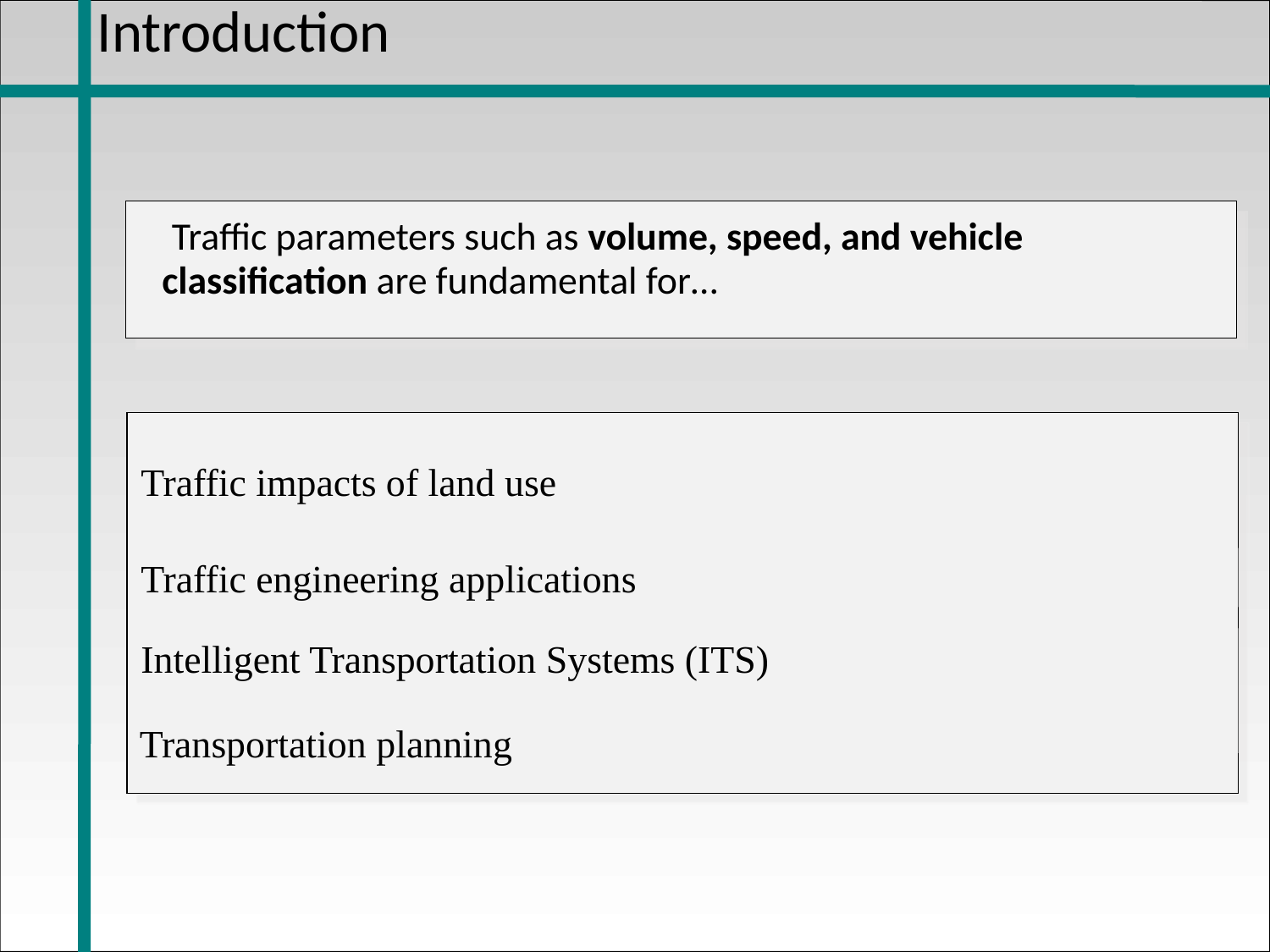

# Introduction
   Traffic parameters such as volume, speed, and vehicle classification are fundamental for…

Traffic impacts of land use

Traffic engineering applications
Intelligent Transportation Systems (ITS)

Transportation planning